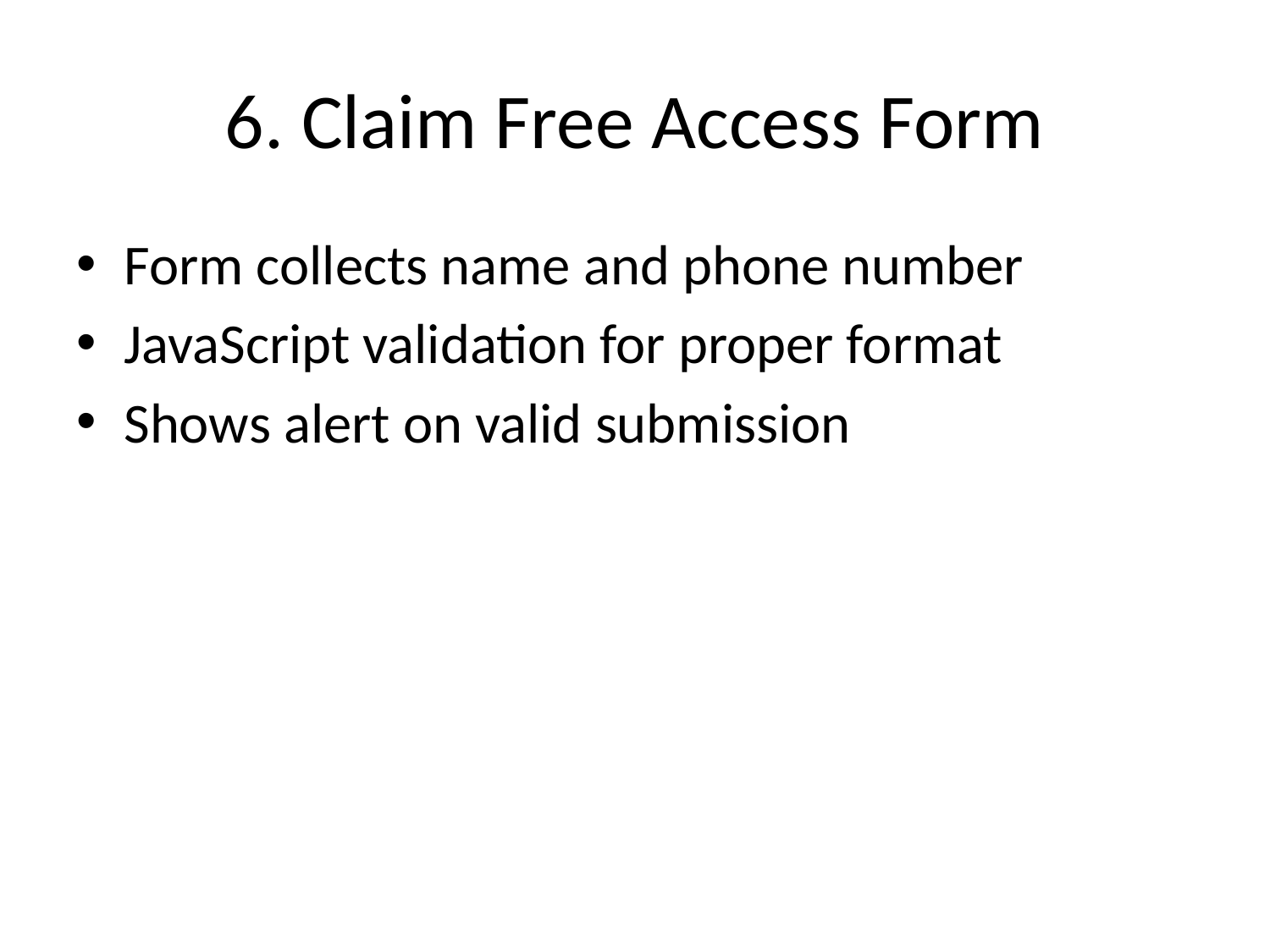

# 6. Claim Free Access Form
Form collects name and phone number
JavaScript validation for proper format
Shows alert on valid submission